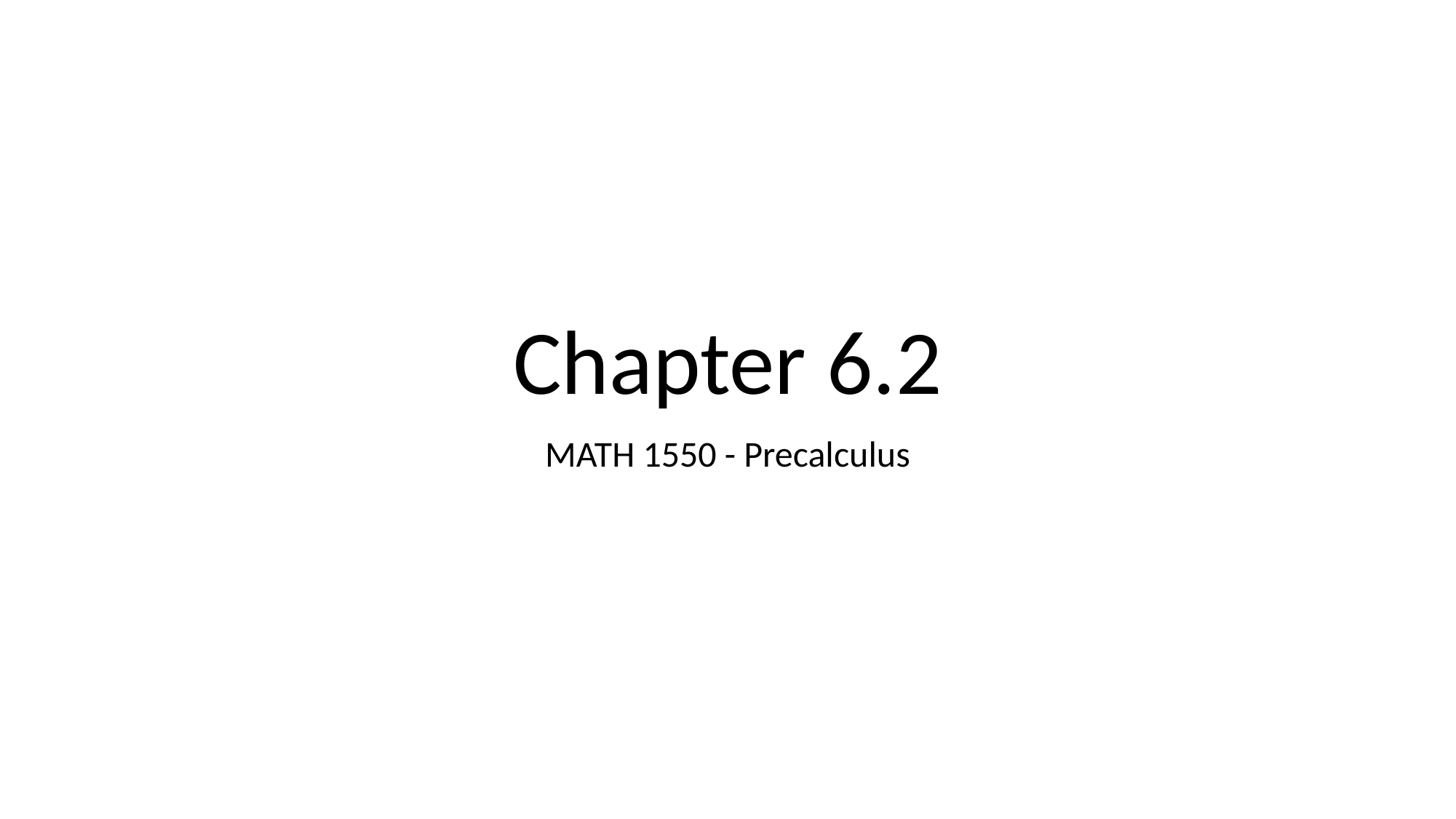

# Chapter 6.2
MATH 1550 - Precalculus